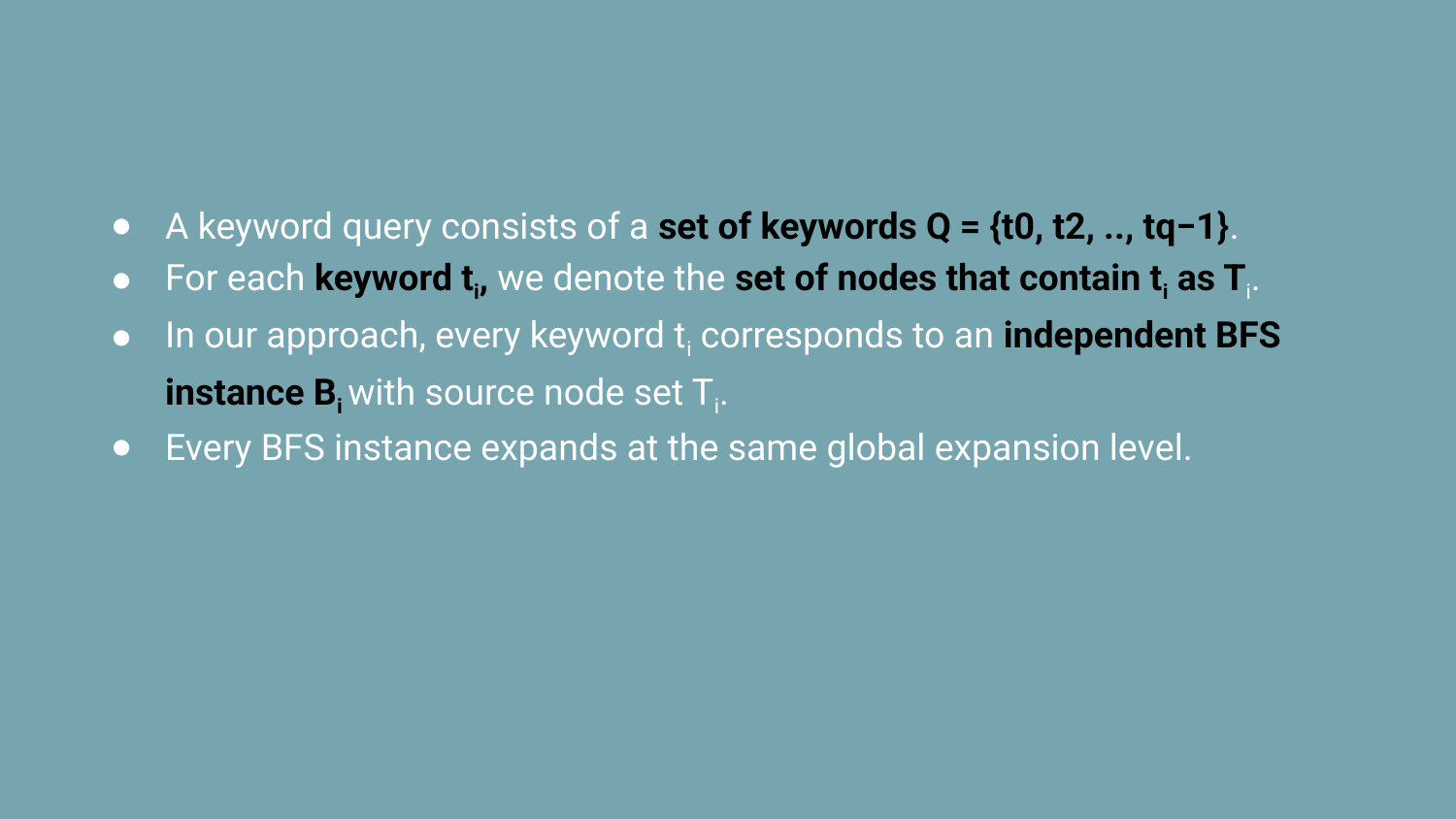

A keyword query consists of a set of keywords Q = {t0, t2, .., tq−1}.
For each keyword ti, we denote the set of nodes that contain ti as Ti.
In our approach, every keyword ti corresponds to an independent BFS instance Bi with source node set Ti.
Every BFS instance expands at the same global expansion level.